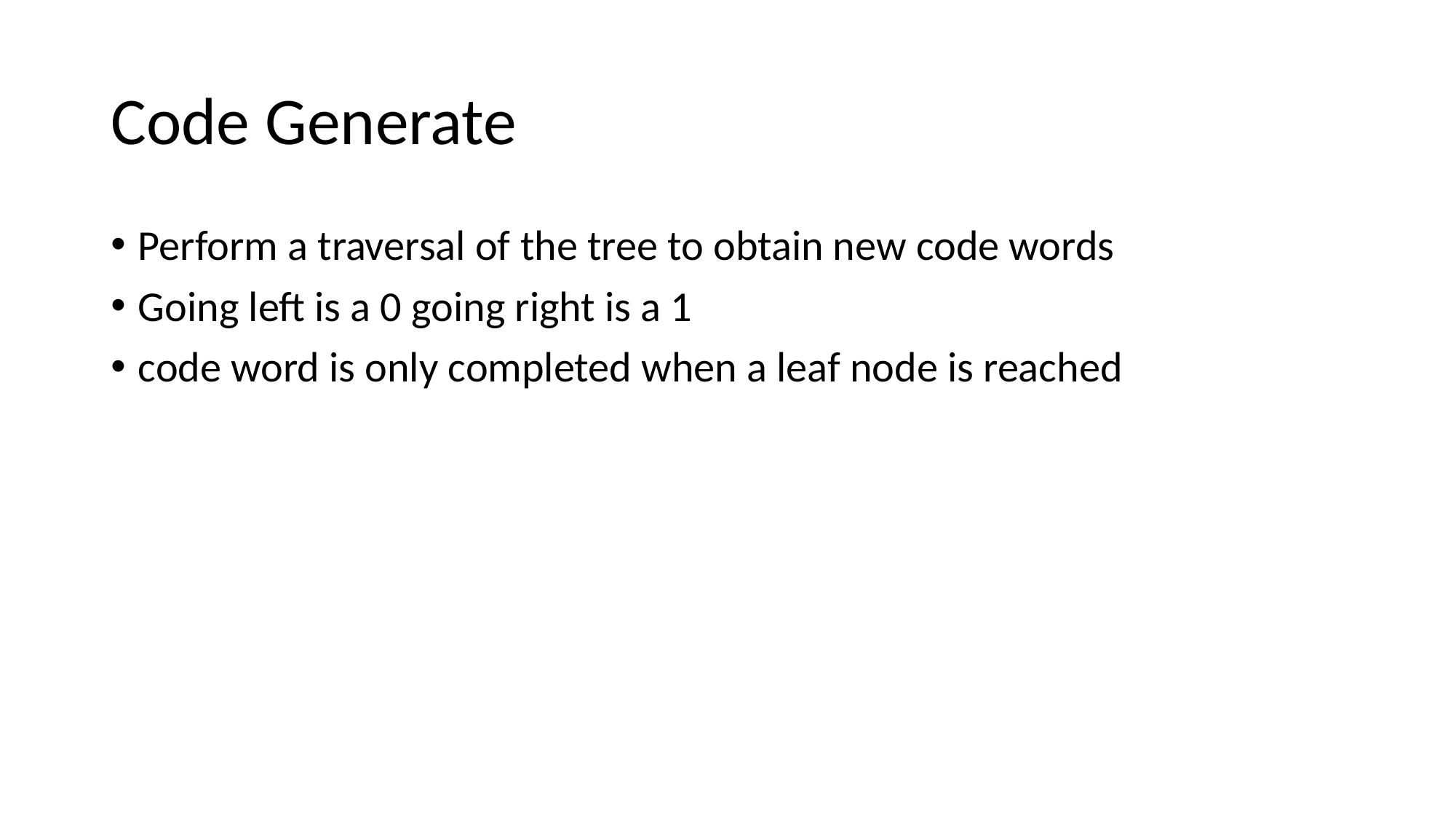

# Code Generate
Perform a traversal of the tree to obtain new code words
Going left is a 0 going right is a 1
code word is only completed when a leaf node is reached